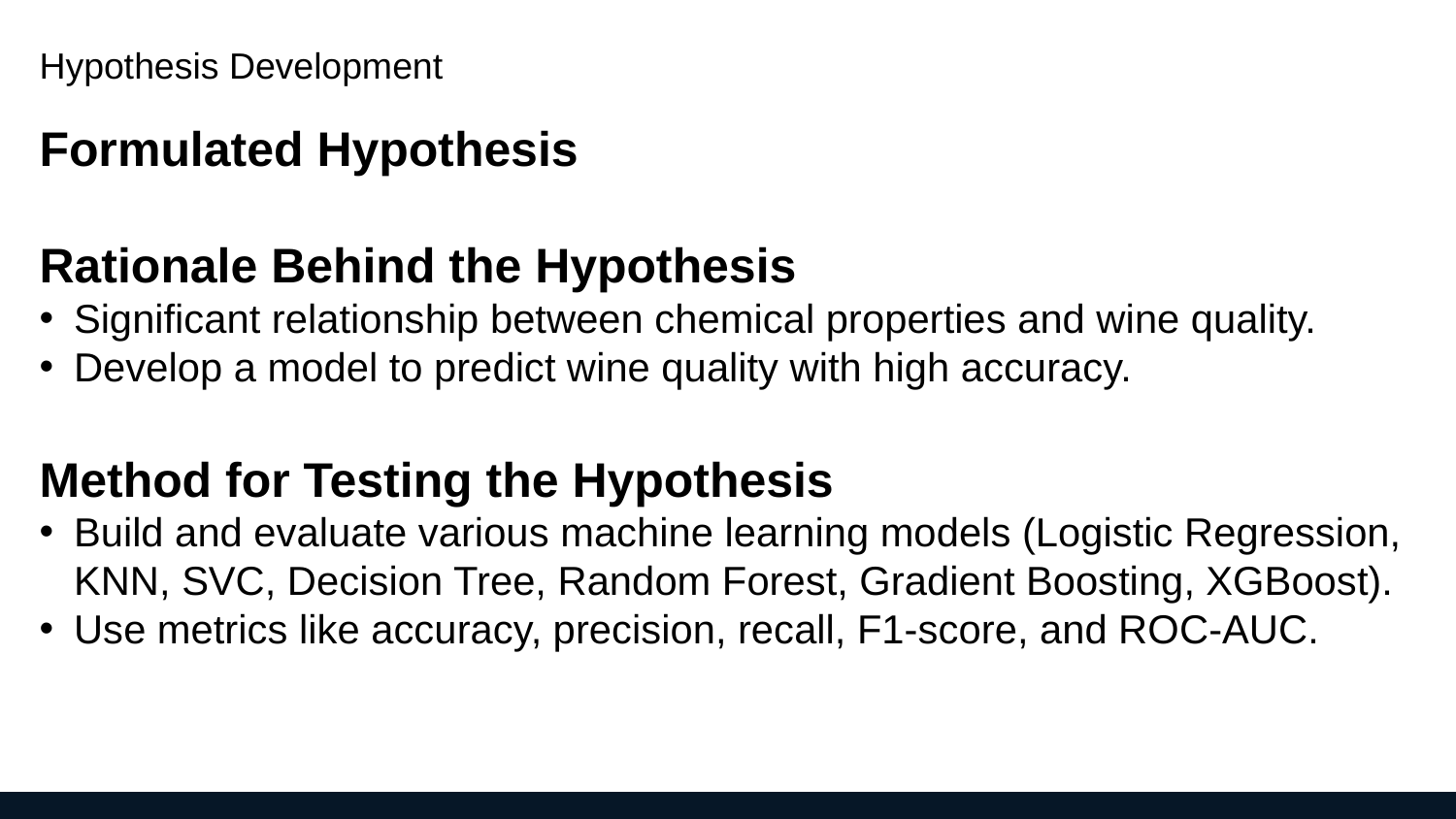

Hypothesis Development
Formulated Hypothesis

Rationale Behind the Hypothesis
Significant relationship between chemical properties and wine quality.
Develop a model to predict wine quality with high accuracy.

Method for Testing the Hypothesis
Build and evaluate various machine learning models (Logistic Regression, KNN, SVC, Decision Tree, Random Forest, Gradient Boosting, XGBoost).
Use metrics like accuracy, precision, recall, F1-score, and ROC-AUC.